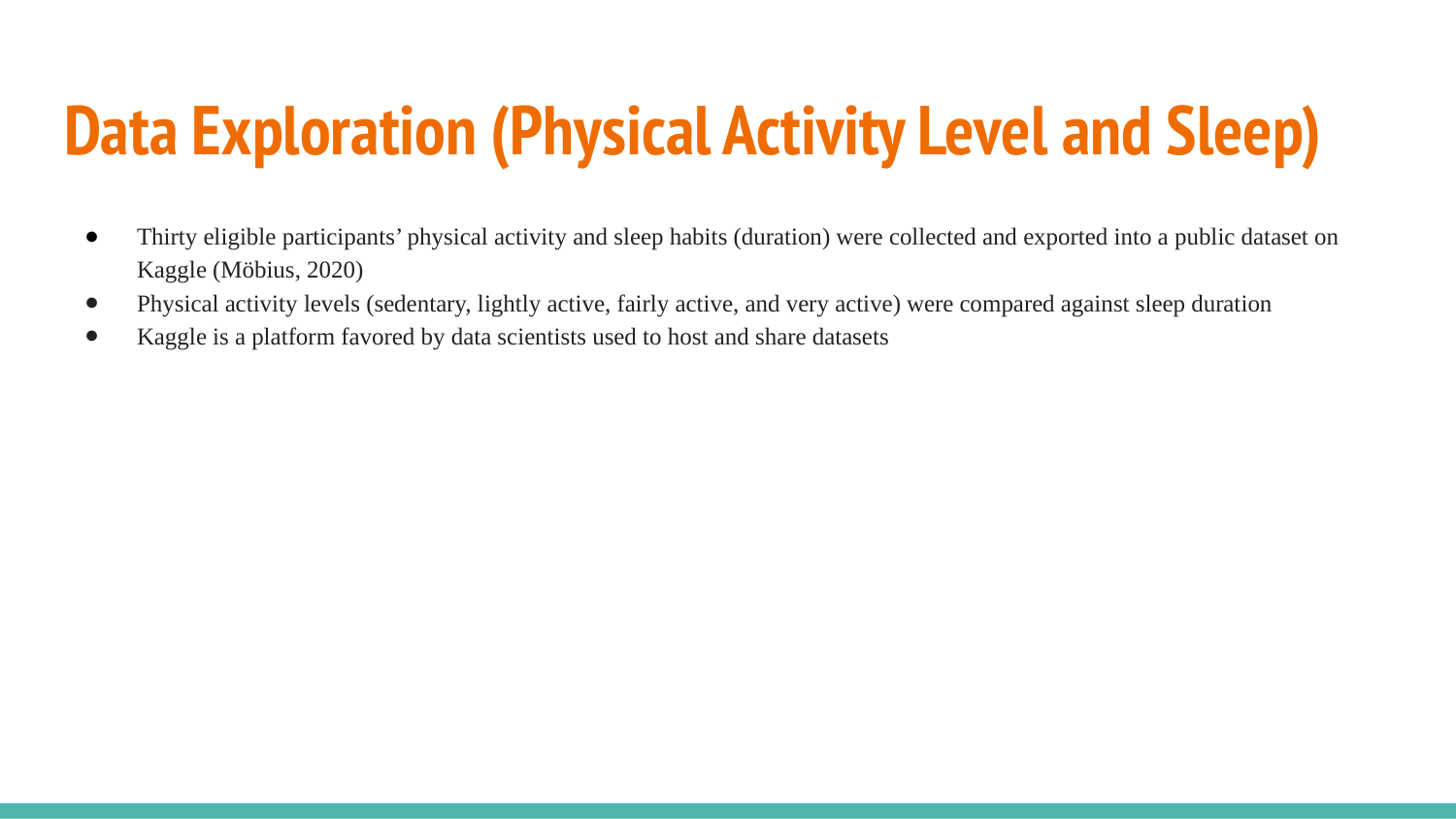

# Data Exploration (Physical Activity Level and Sleep)
Thirty eligible participants’ physical activity and sleep habits (duration) were collected and exported into a public dataset on Kaggle (Möbius, 2020)
Physical activity levels (sedentary, lightly active, fairly active, and very active) were compared against sleep duration
Kaggle is a platform favored by data scientists used to host and share datasets